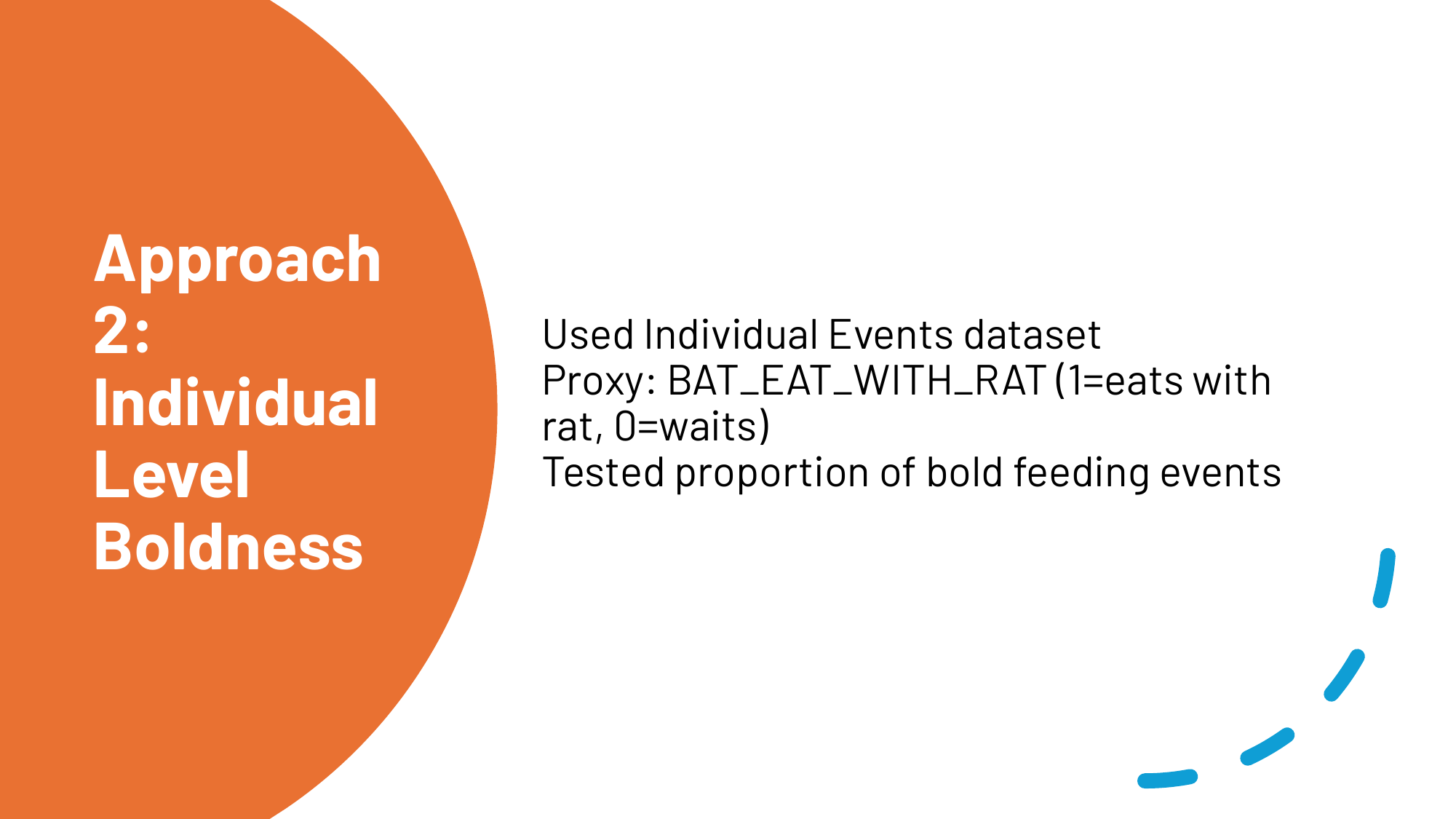

Used Individual Events dataset
Proxy: BAT_EAT_WITH_RAT (1=eats with rat, 0=waits)
Tested proportion of bold feeding events
# Approach 2: Individual Level Boldness